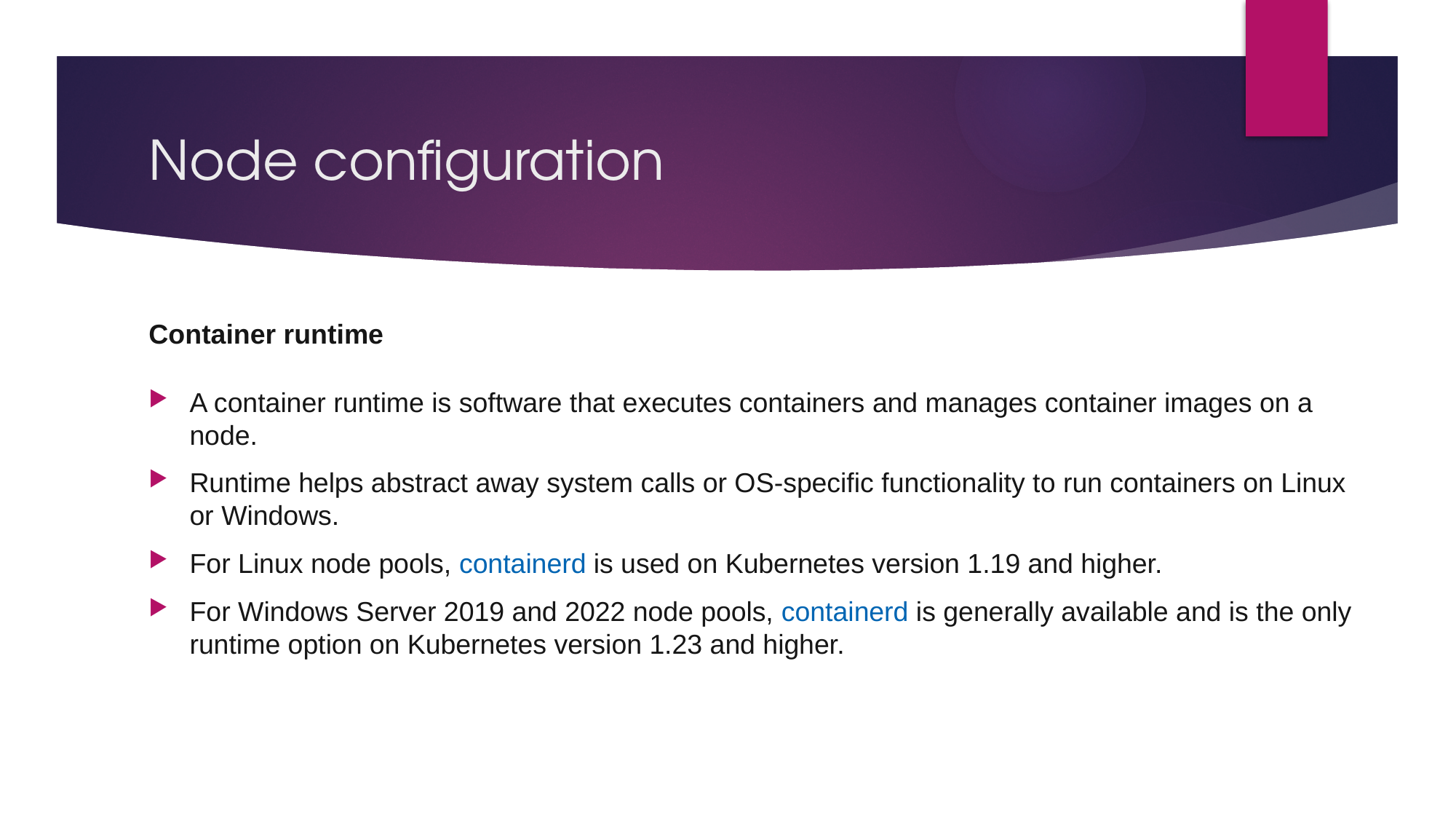

# Node configuration
Container runtime
A container runtime is software that executes containers and manages container images on a node.
Runtime helps abstract away system calls or OS-specific functionality to run containers on Linux or Windows.
For Linux node pools, containerd is used on Kubernetes version 1.19 and higher.
For Windows Server 2019 and 2022 node pools, containerd is generally available and is the only runtime option on Kubernetes version 1.23 and higher.